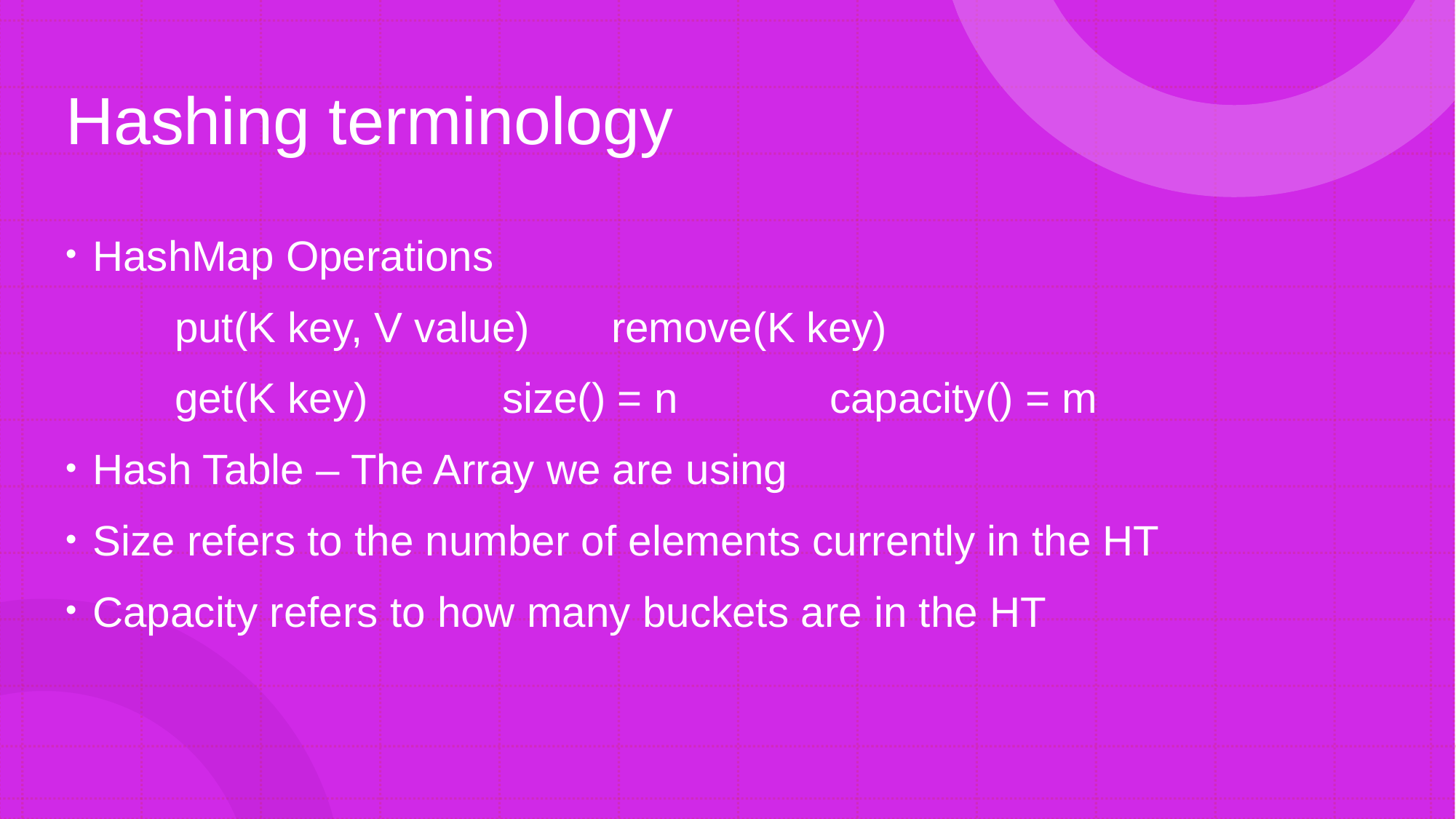

# Hashing terminology
HashMap Operations
	put(K key, V value)	remove(K key)
	get(K key)		size() = n		capacity() = m
Hash Table – The Array we are using
Size refers to the number of elements currently in the HT
Capacity refers to how many buckets are in the HT